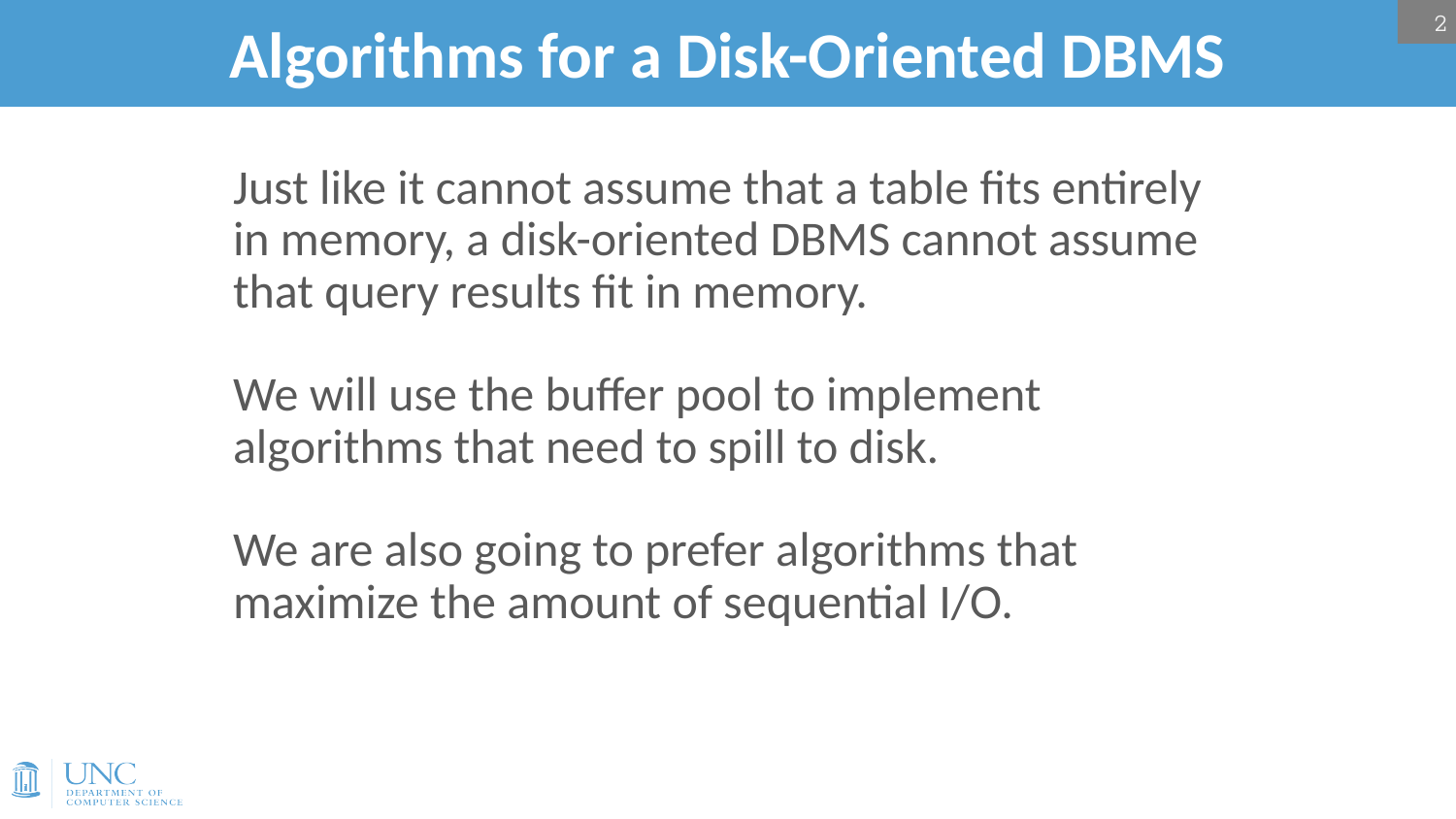

2
# Algorithms for a Disk-Oriented DBMS
Just like it cannot assume that a table fits entirely in memory, a disk-oriented DBMS cannot assume that query results fit in memory.

We will use the buffer pool to implement algorithms that need to spill to disk.

We are also going to prefer algorithms that maximize the amount of sequential I/O.